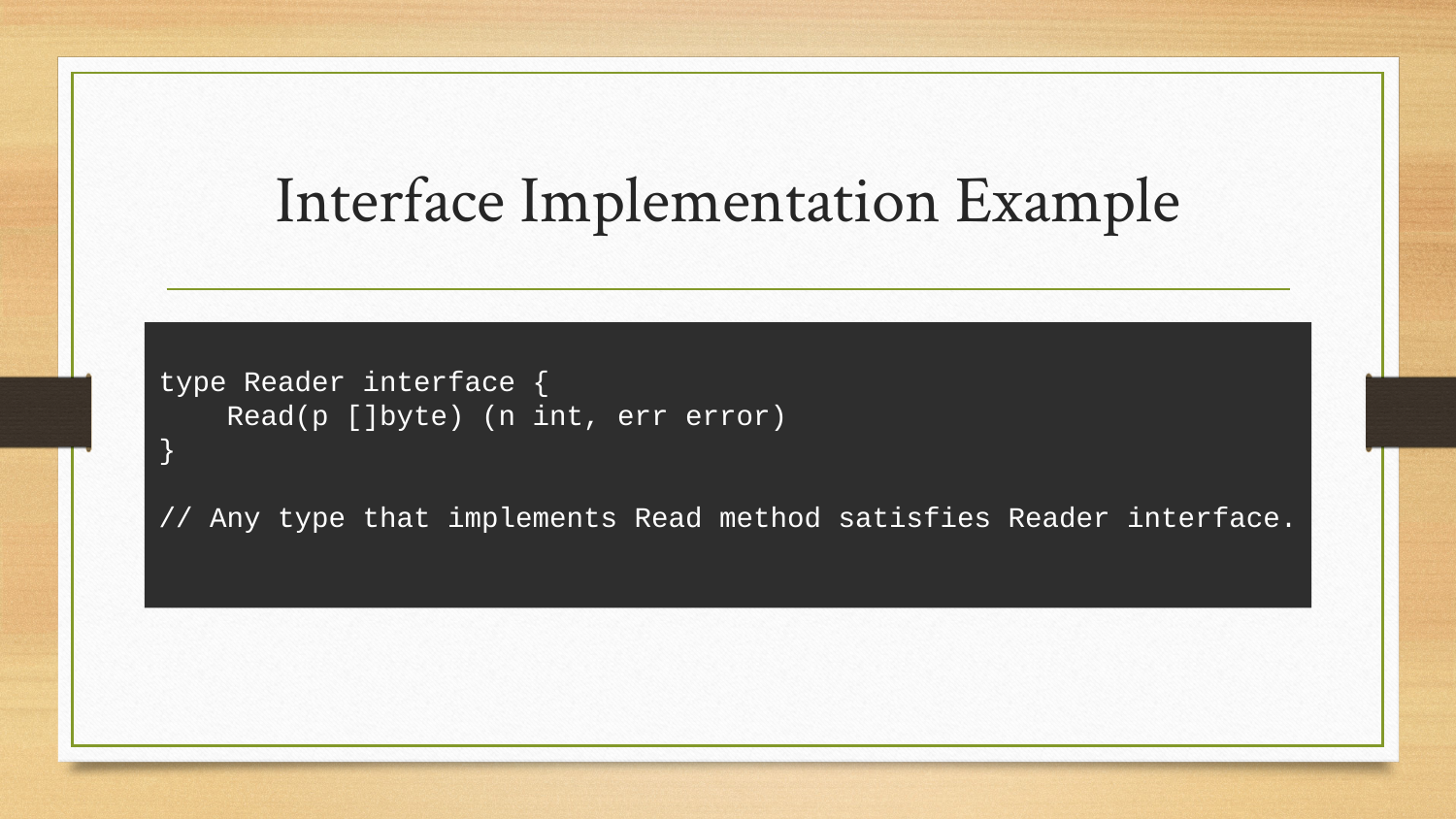

# Interface Implementation Example

type Reader interface {
    Read(p []byte) (n int, err error)
}
// Any type that implements Read method satisfies Reader interface.